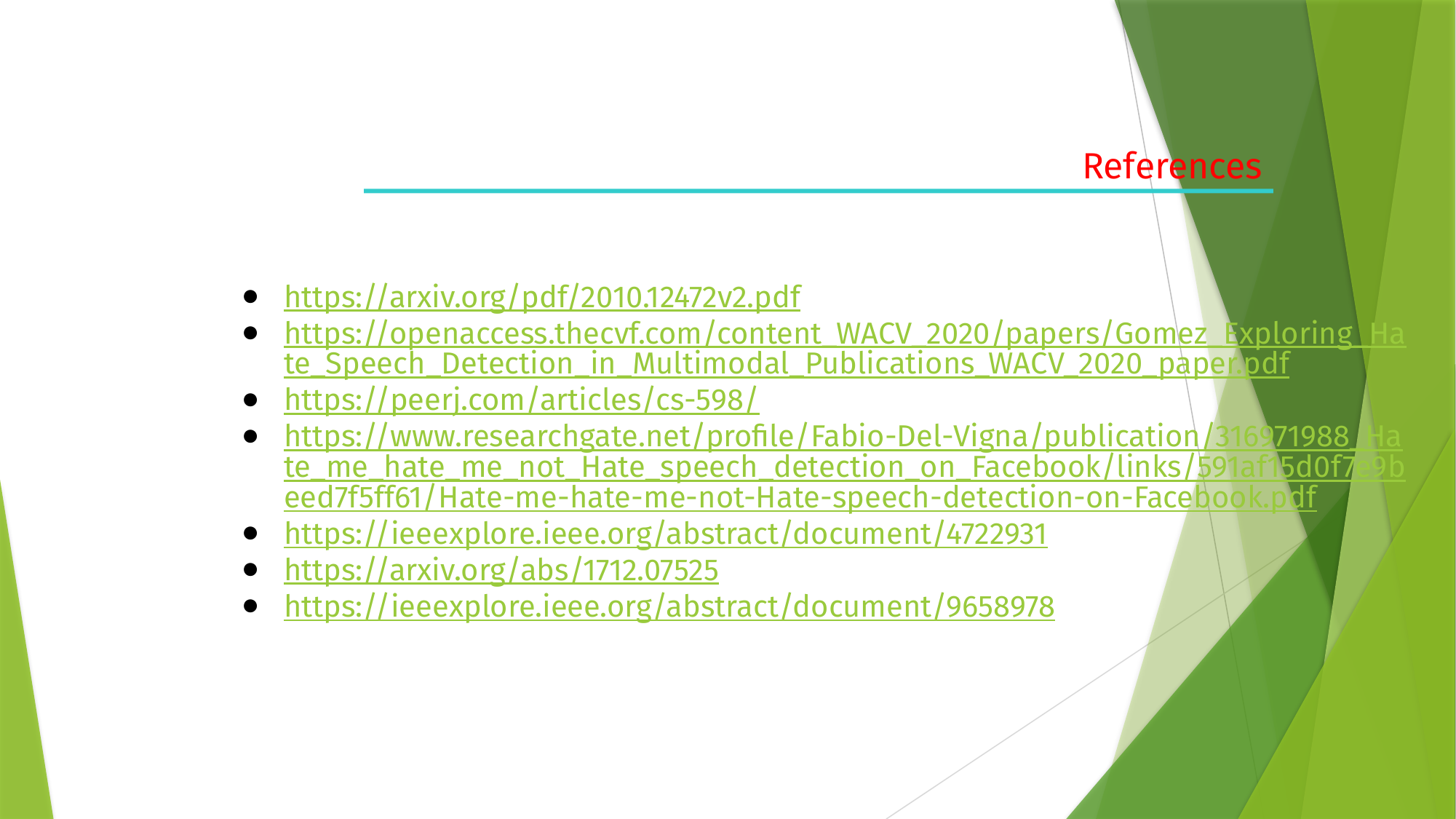

References

https://arxiv.org/pdf/2010.12472v2.pdf
https://openaccess.thecvf.com/content_WACV_2020/papers/Gomez_Exploring_Hate_Speech_Detection_in_Multimodal_Publications_WACV_2020_paper.pdf
https://peerj.com/articles/cs-598/
https://www.researchgate.net/profile/Fabio-Del-Vigna/publication/316971988_Hate_me_hate_me_not_Hate_speech_detection_on_Facebook/links/591af15d0f7e9beed7f5ff61/Hate-me-hate-me-not-Hate-speech-detection-on-Facebook.pdf
https://ieeexplore.ieee.org/abstract/document/4722931
https://arxiv.org/abs/1712.07525
https://ieeexplore.ieee.org/abstract/document/9658978